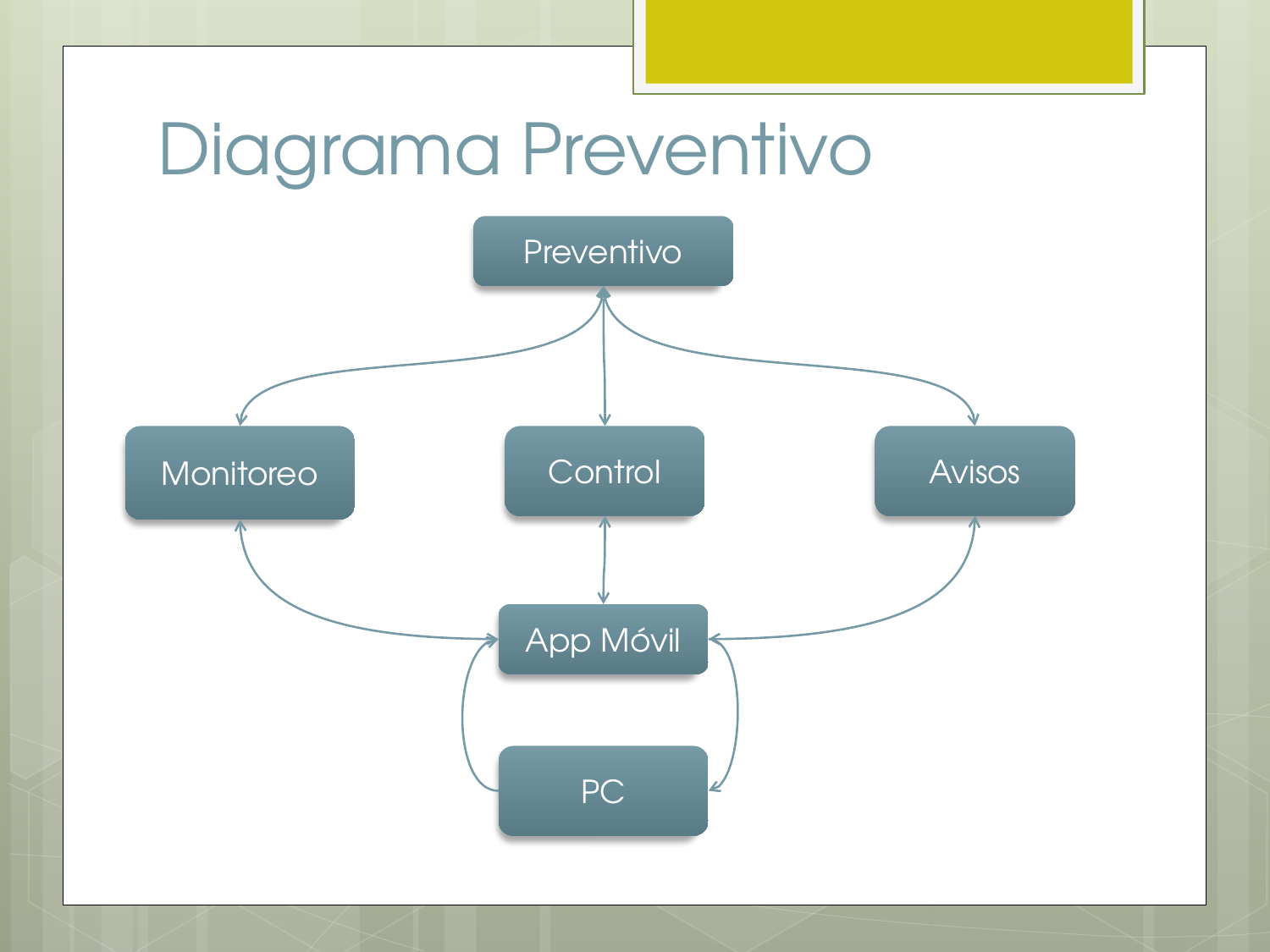

# Diagrama Preventivo
Preventivo
Monitoreo
Control
Avisos
App Móvil
PC